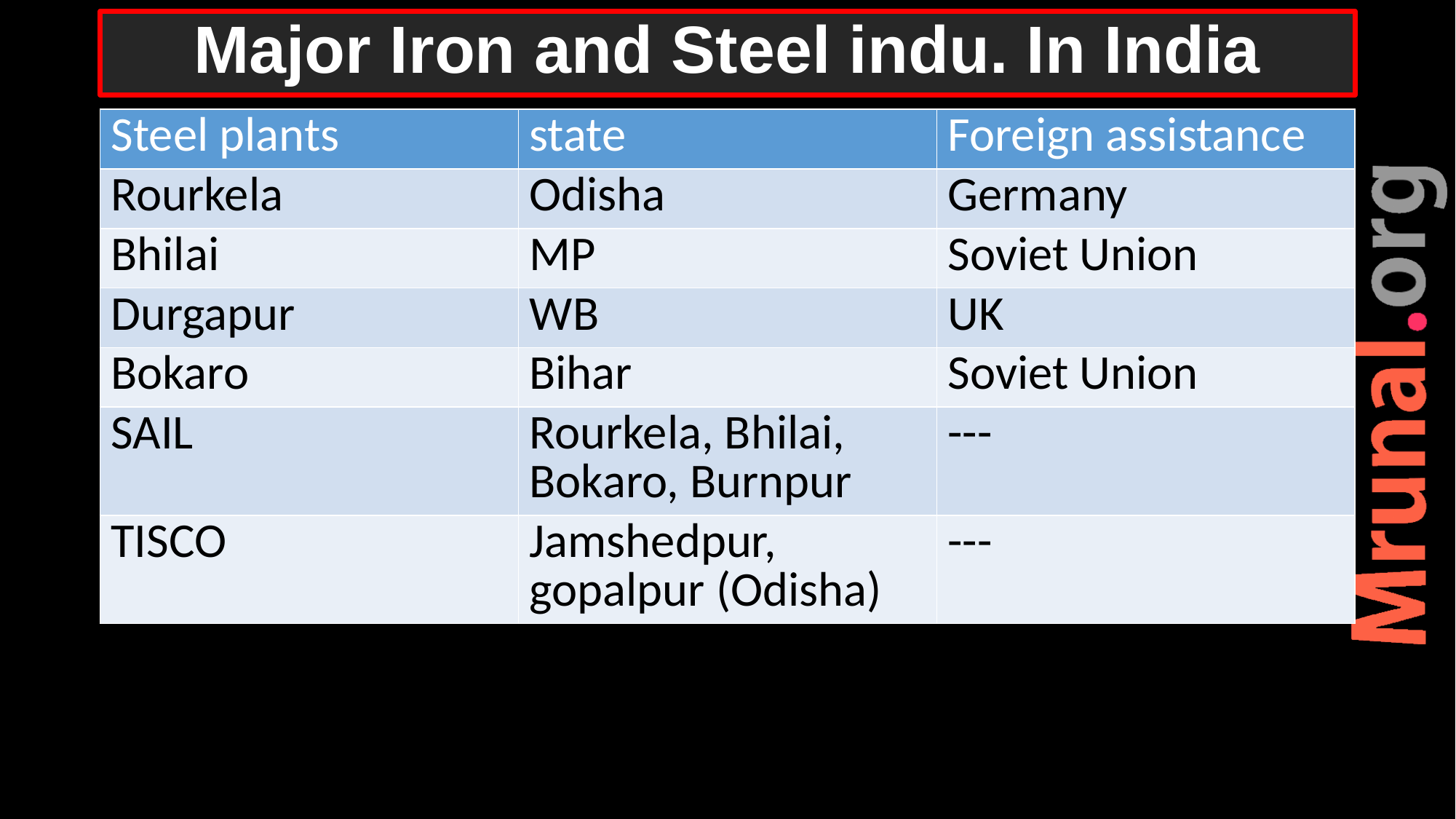

# Major Iron and Steel indu. In India
| Steel plants | state | Foreign assistance |
| --- | --- | --- |
| Rourkela | Odisha | Germany |
| Bhilai | MP | Soviet Union |
| Durgapur | WB | UK |
| Bokaro | Bihar | Soviet Union |
| SAIL | Rourkela, Bhilai, Bokaro, Burnpur | --- |
| TISCO | Jamshedpur, gopalpur (Odisha) | --- |